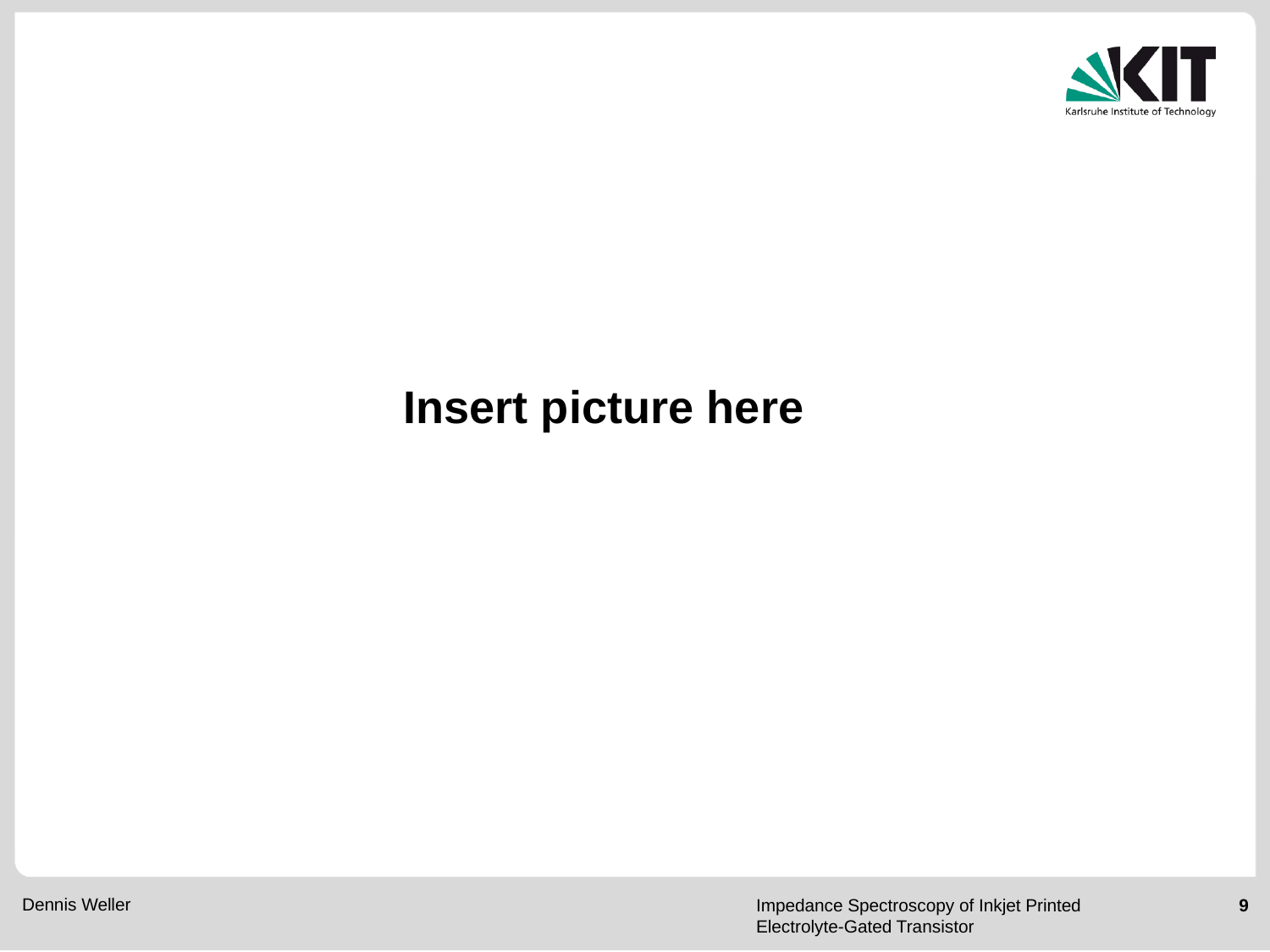

# Insert picture here
Dennis Weller
Impedance Spectroscopy of Inkjet Printed Electrolyte-Gated Transistor
9